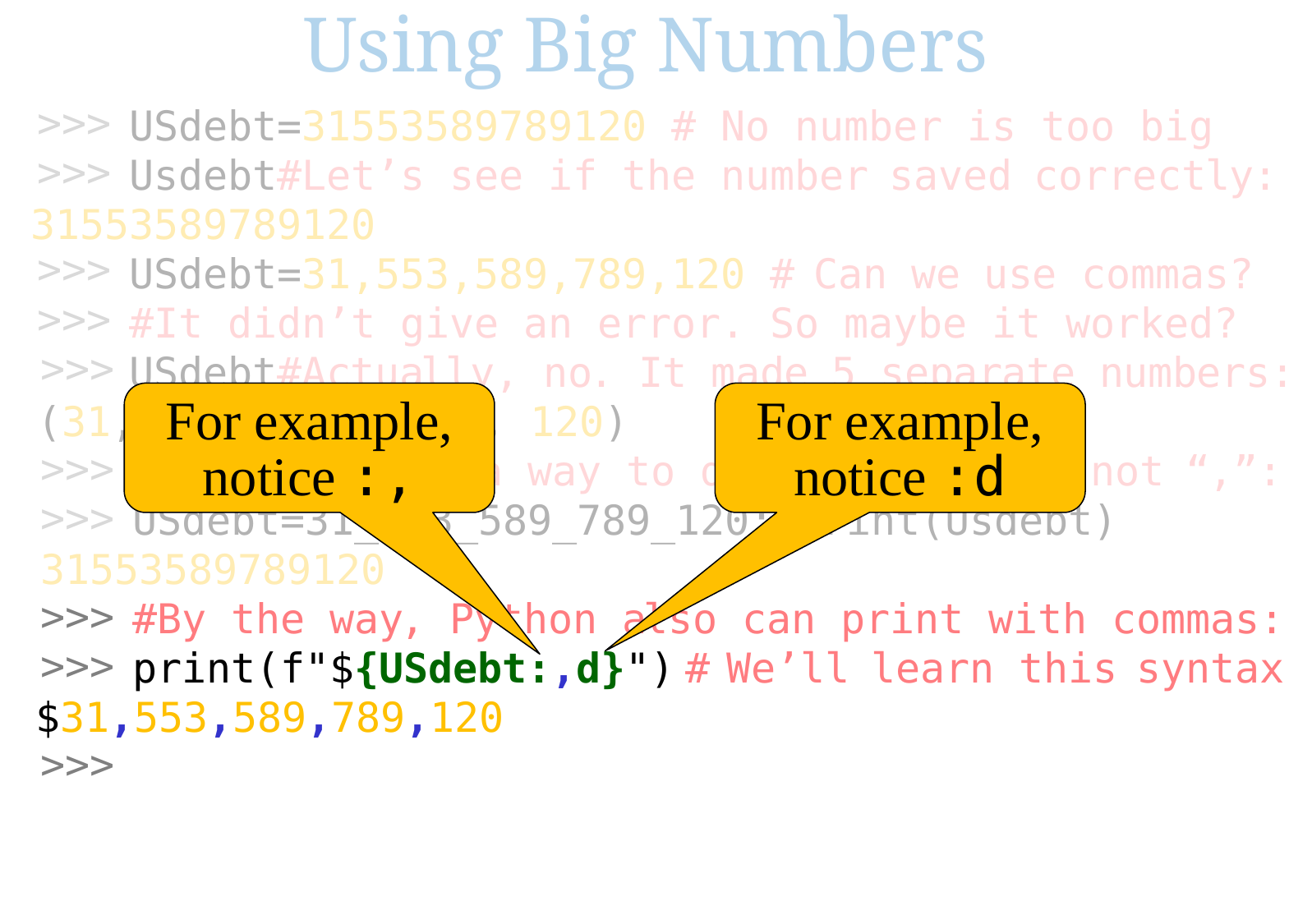

Using Big Numbers

 >>>
 >>>

 >>>
 >>>
>>>

>>>
>>>

>>>
>>>

>>>

     USdebt=31553589789120 # No number is too big
     Usdebt#Let’s see if the number saved correctly:
 31553589789120
     USdebt=31,553,589,789,120 # Can we use commas?
     #It didn’t give an error. So maybe it worked?
     USdebt#Actually, no. It made 5 separate numbers:
 (31, 553, 589, 789, 120)
    #But there is a way to do it. Use “_”, not “,”:
    USdebt=31_553_589_789_120; print(Usdebt)
31553589789120
    #By the way, Python also can print with commas:
    print(f"${USdebt:,d}") # We’ll learn this syntax
$31,553,589,789,120

For example, notice :,
For example, notice :d